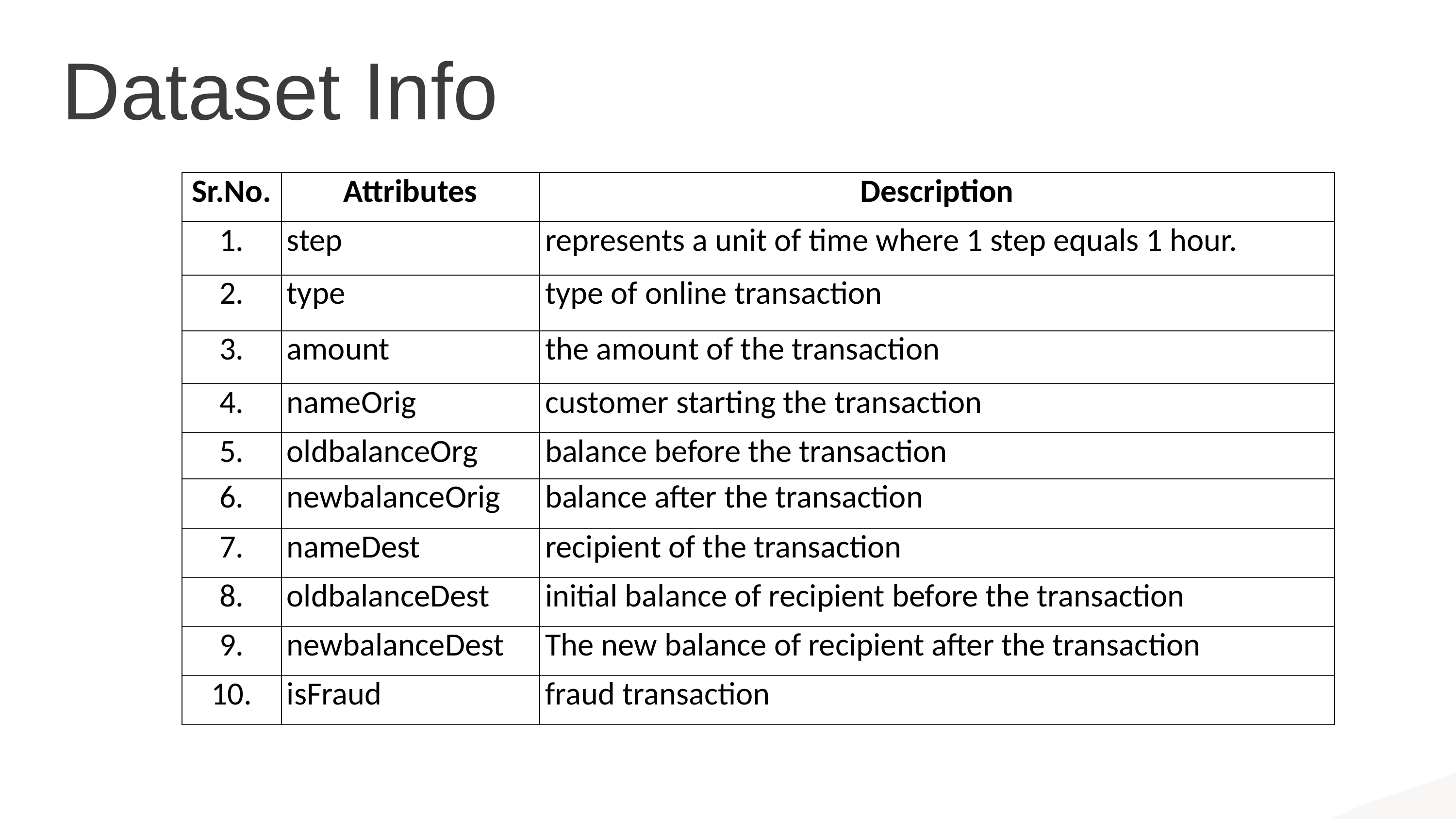

Dataset Info
| Sr.No. | Attributes | Description |
| --- | --- | --- |
| 1. | step | represents a unit of time where 1 step equals 1 hour. |
| 2. | type | type of online transaction |
| 3. | amount | the amount of the transaction |
| 4. | nameOrig | customer starting the transaction |
| 5. | oldbalanceOrg | balance before the transaction |
| 6. | newbalanceOrig | balance after the transaction |
| 7. | nameDest | recipient of the transaction |
| 8. | oldbalanceDest | initial balance of recipient before the transaction |
| 9. | newbalanceDest | The new balance of recipient after the transaction |
| 10. | isFraud | fraud transaction |